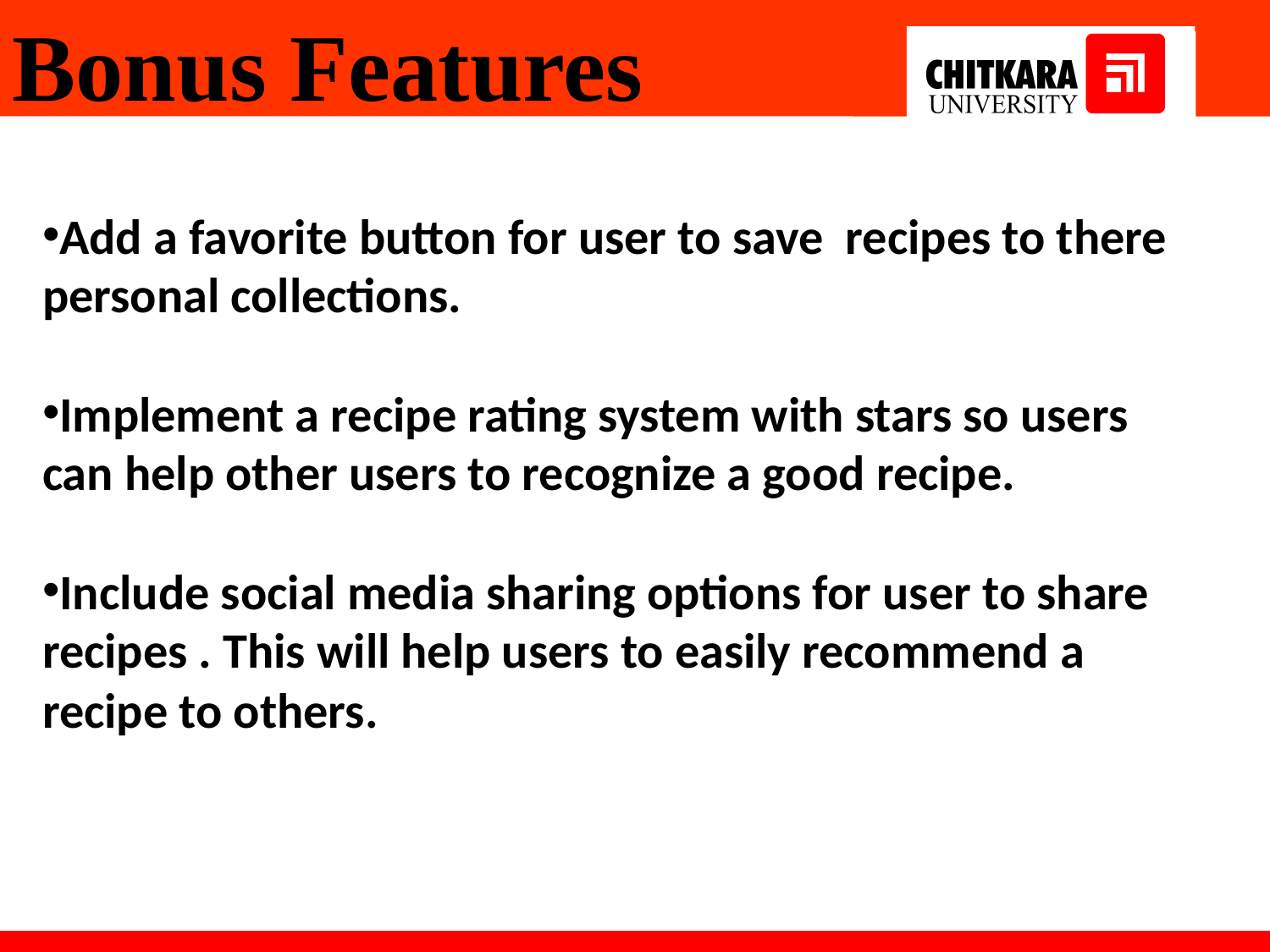

Bonus Features
Add a favorite button for user to save  recipes to there personal collections.

Implement a recipe rating system with stars so users can help other users to recognize a good recipe.

Include social media sharing options for user to share recipes . This will help users to easily recommend a recipe to others.